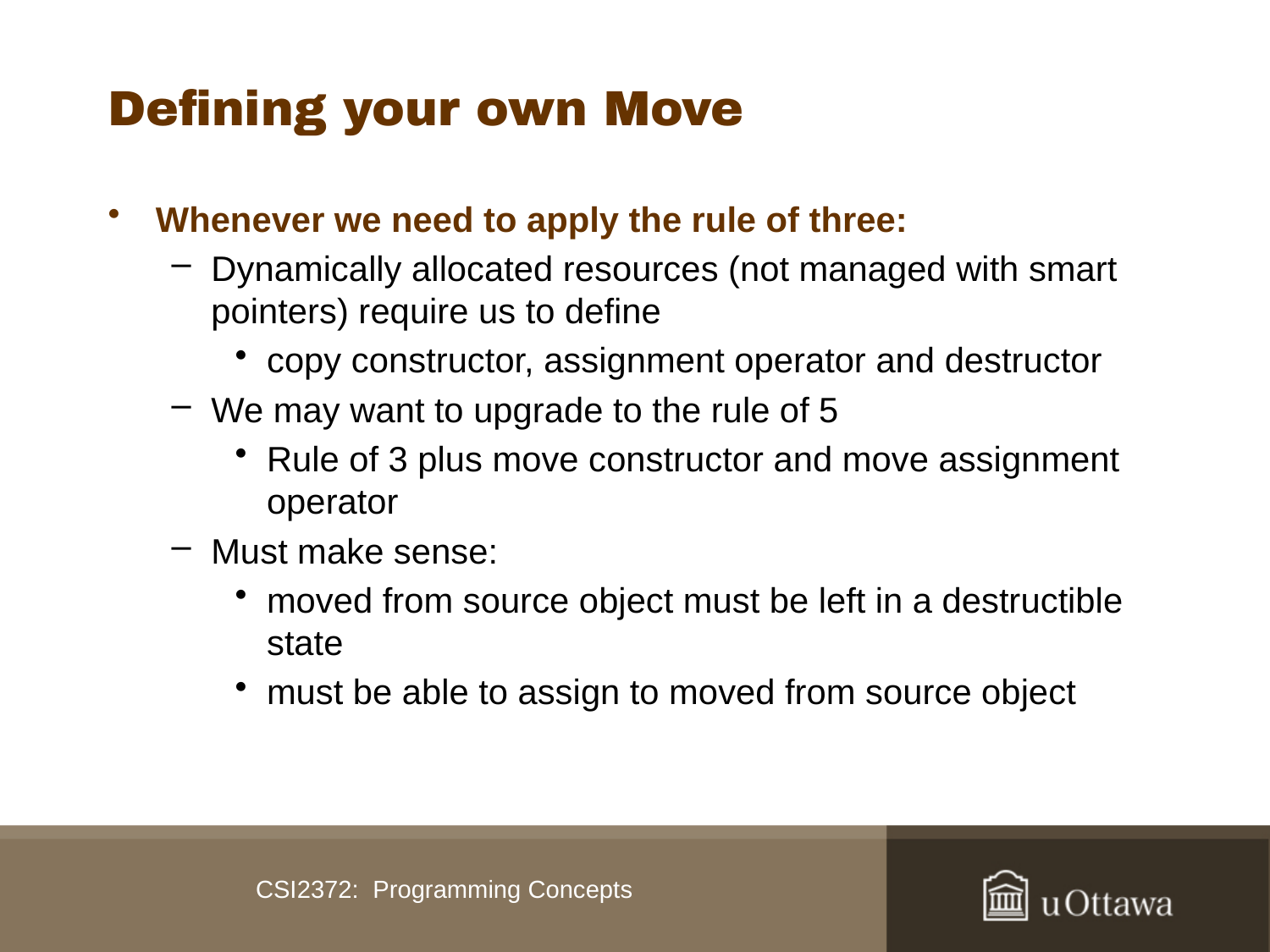

# Defining your own Move
Whenever we need to apply the rule of three:
Dynamically allocated resources (not managed with smart pointers) require us to define
copy constructor, assignment operator and destructor
We may want to upgrade to the rule of 5
Rule of 3 plus move constructor and move assignment operator
Must make sense:
moved from source object must be left in a destructible state
must be able to assign to moved from source object
CSI2372:  Programming Concepts